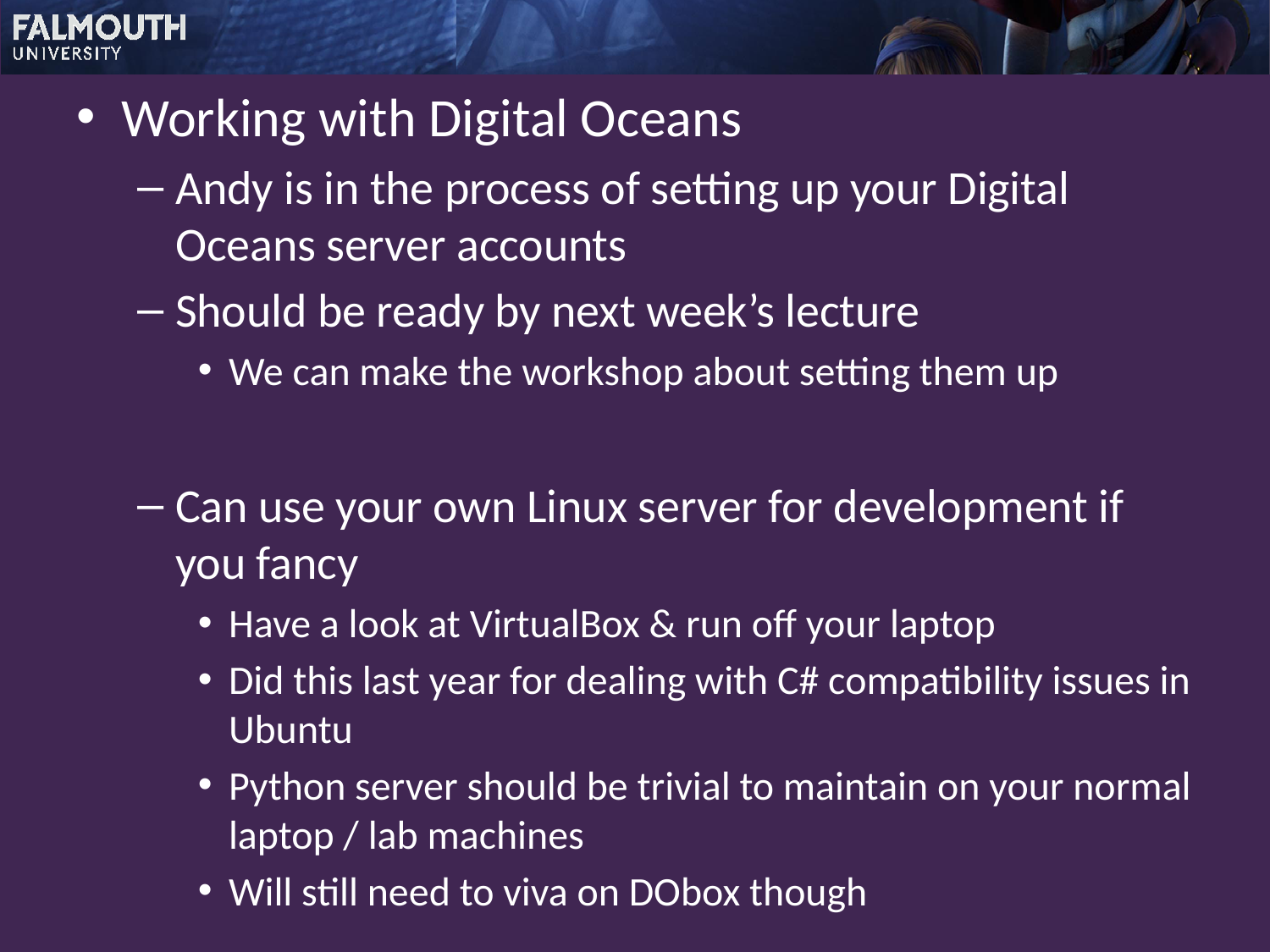

Working with Digital Oceans
Andy is in the process of setting up your Digital Oceans server accounts
Should be ready by next week’s lecture
We can make the workshop about setting them up

Can use your own Linux server for development if you fancy
Have a look at VirtualBox & run off your laptop
Did this last year for dealing with C# compatibility issues in Ubuntu
Python server should be trivial to maintain on your normal laptop / lab machines
Will still need to viva on DObox though